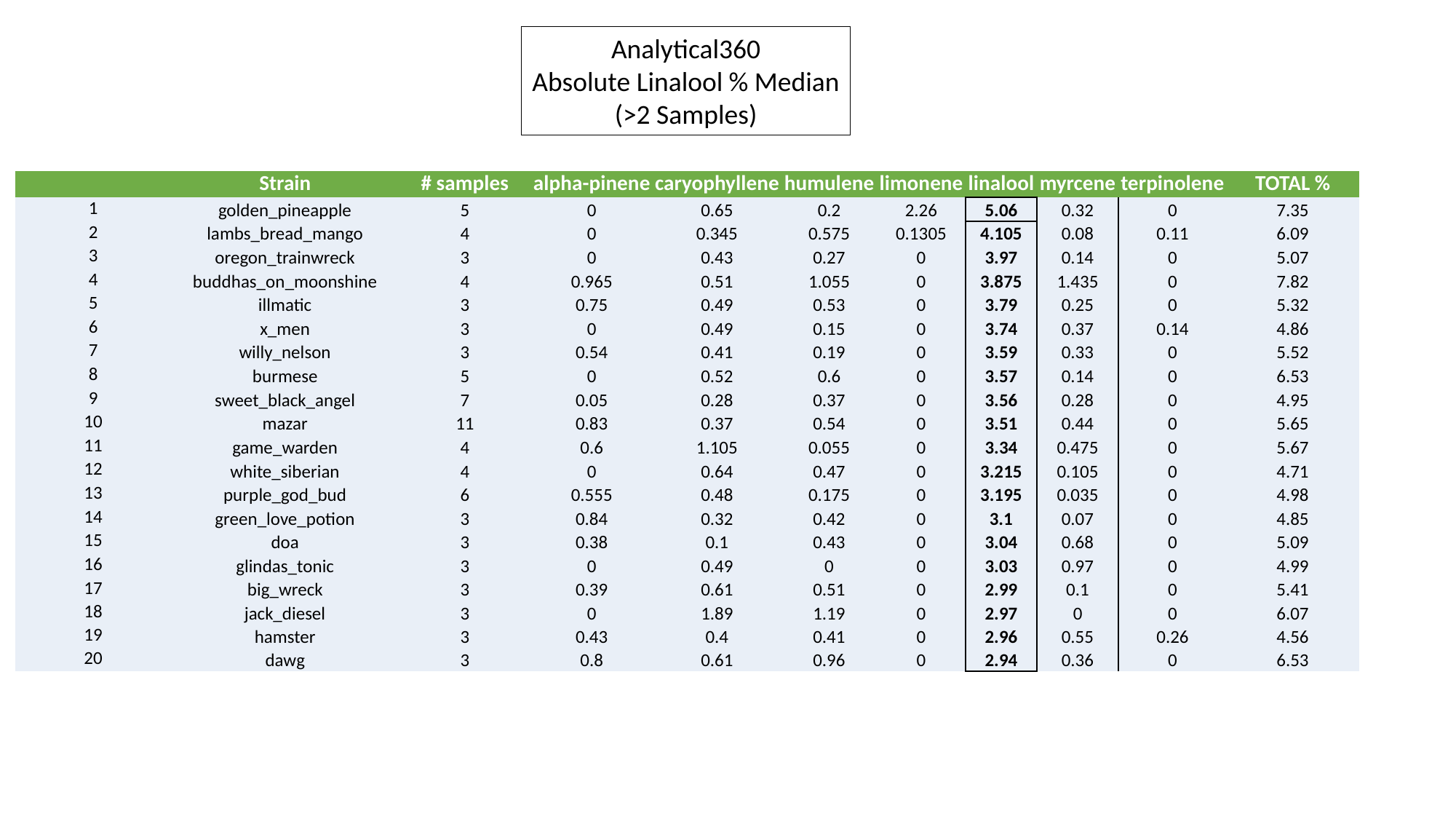

Analytical360
Absolute Linalool % Median
(>2 Samples)
|  | Strain | # samples | alpha-pinene | caryophyllene | humulene | limonene | linalool | myrcene | terpinolene | TOTAL % |
| --- | --- | --- | --- | --- | --- | --- | --- | --- | --- | --- |
| 1 | golden\_pineapple | 5 | 0 | 0.65 | 0.2 | 2.26 | 5.06 | 0.32 | 0 | 7.35 |
| 2 | lambs\_bread\_mango | 4 | 0 | 0.345 | 0.575 | 0.1305 | 4.105 | 0.08 | 0.11 | 6.09 |
| 3 | oregon\_trainwreck | 3 | 0 | 0.43 | 0.27 | 0 | 3.97 | 0.14 | 0 | 5.07 |
| 4 | buddhas\_on\_moonshine | 4 | 0.965 | 0.51 | 1.055 | 0 | 3.875 | 1.435 | 0 | 7.82 |
| 5 | illmatic | 3 | 0.75 | 0.49 | 0.53 | 0 | 3.79 | 0.25 | 0 | 5.32 |
| 6 | x\_men | 3 | 0 | 0.49 | 0.15 | 0 | 3.74 | 0.37 | 0.14 | 4.86 |
| 7 | willy\_nelson | 3 | 0.54 | 0.41 | 0.19 | 0 | 3.59 | 0.33 | 0 | 5.52 |
| 8 | burmese | 5 | 0 | 0.52 | 0.6 | 0 | 3.57 | 0.14 | 0 | 6.53 |
| 9 | sweet\_black\_angel | 7 | 0.05 | 0.28 | 0.37 | 0 | 3.56 | 0.28 | 0 | 4.95 |
| 10 | mazar | 11 | 0.83 | 0.37 | 0.54 | 0 | 3.51 | 0.44 | 0 | 5.65 |
| 11 | game\_warden | 4 | 0.6 | 1.105 | 0.055 | 0 | 3.34 | 0.475 | 0 | 5.67 |
| 12 | white\_siberian | 4 | 0 | 0.64 | 0.47 | 0 | 3.215 | 0.105 | 0 | 4.71 |
| 13 | purple\_god\_bud | 6 | 0.555 | 0.48 | 0.175 | 0 | 3.195 | 0.035 | 0 | 4.98 |
| 14 | green\_love\_potion | 3 | 0.84 | 0.32 | 0.42 | 0 | 3.1 | 0.07 | 0 | 4.85 |
| 15 | doa | 3 | 0.38 | 0.1 | 0.43 | 0 | 3.04 | 0.68 | 0 | 5.09 |
| 16 | glindas\_tonic | 3 | 0 | 0.49 | 0 | 0 | 3.03 | 0.97 | 0 | 4.99 |
| 17 | big\_wreck | 3 | 0.39 | 0.61 | 0.51 | 0 | 2.99 | 0.1 | 0 | 5.41 |
| 18 | jack\_diesel | 3 | 0 | 1.89 | 1.19 | 0 | 2.97 | 0 | 0 | 6.07 |
| 19 | hamster | 3 | 0.43 | 0.4 | 0.41 | 0 | 2.96 | 0.55 | 0.26 | 4.56 |
| 20 | dawg | 3 | 0.8 | 0.61 | 0.96 | 0 | 2.94 | 0.36 | 0 | 6.53 |